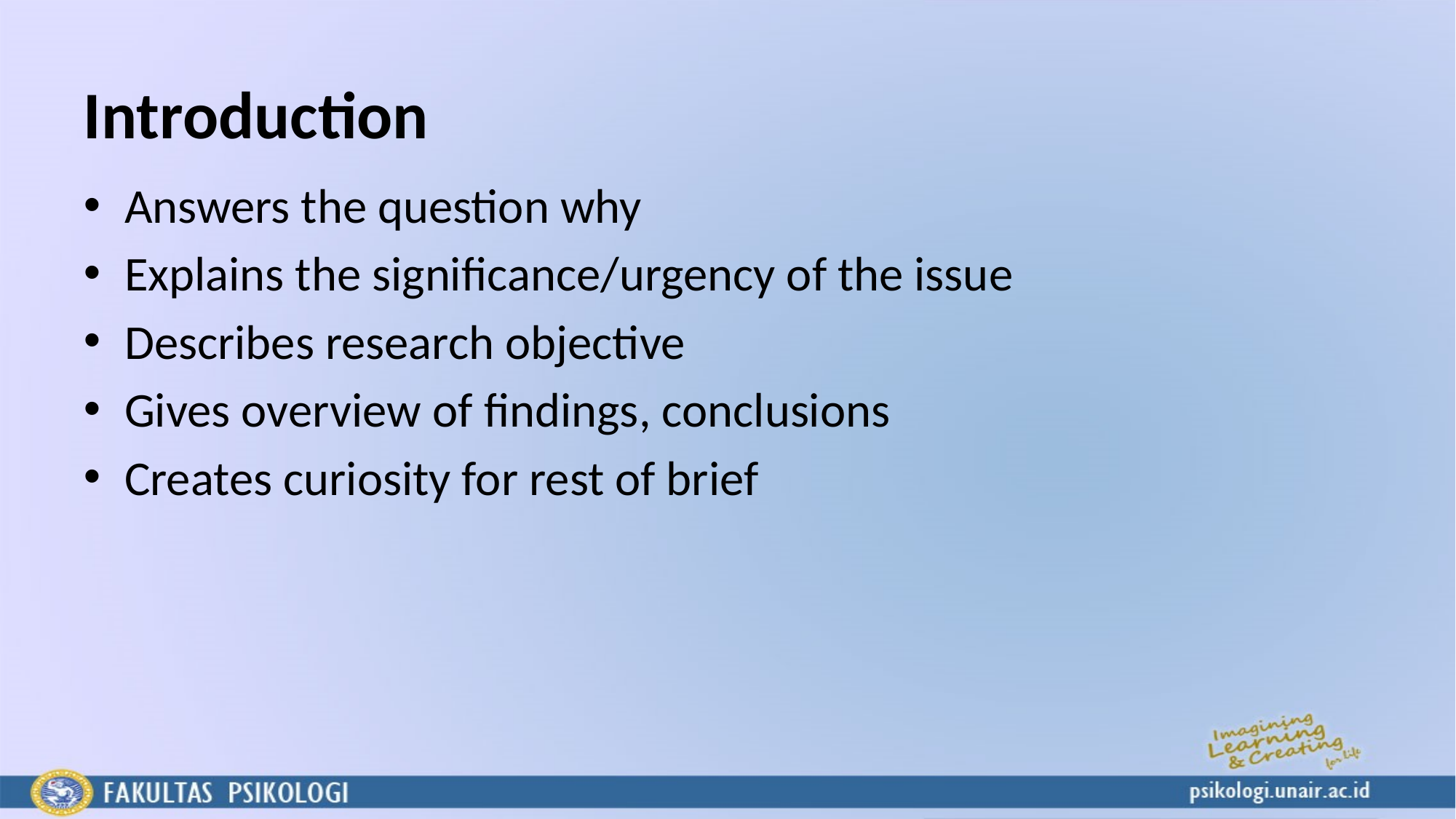

# Introduction
Answers the question why
Explains the significance/urgency of the issue
Describes research objective
Gives overview of findings, conclusions
Creates curiosity for rest of brief